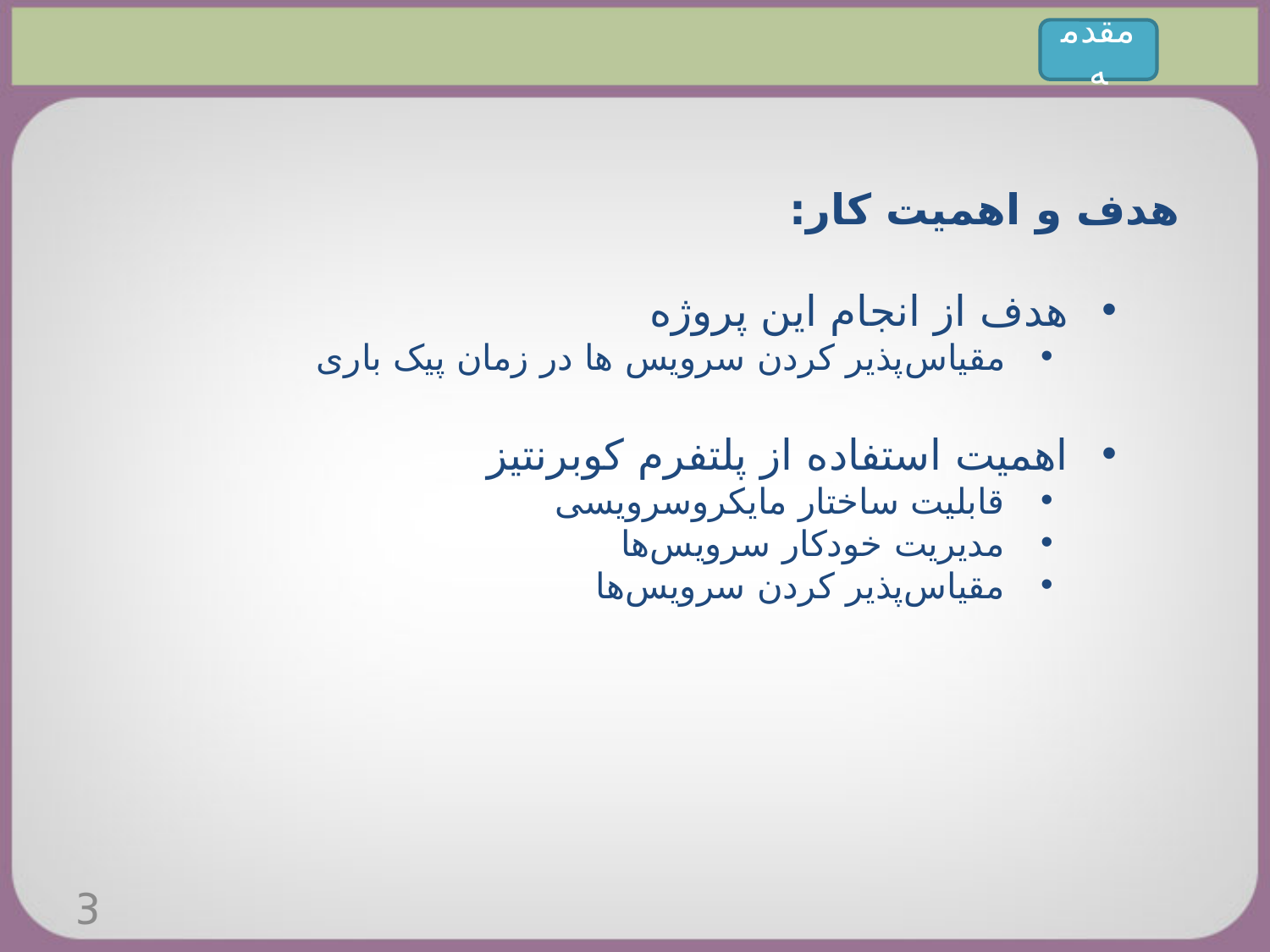

مقدمه
هدف و اهمیت کار:

هدف از انجام این پروژه
مقیاس‌پذیر کردن سرویس ها در زمان پیک باری

اهمیت استفاده از پلتفرم کوبرنتیز
قابلیت ساختار مایکروسرویسی
مدیریت خودکار سرویس‌ها
مقیاس‌پذیر کردن سرویس‌ها

3